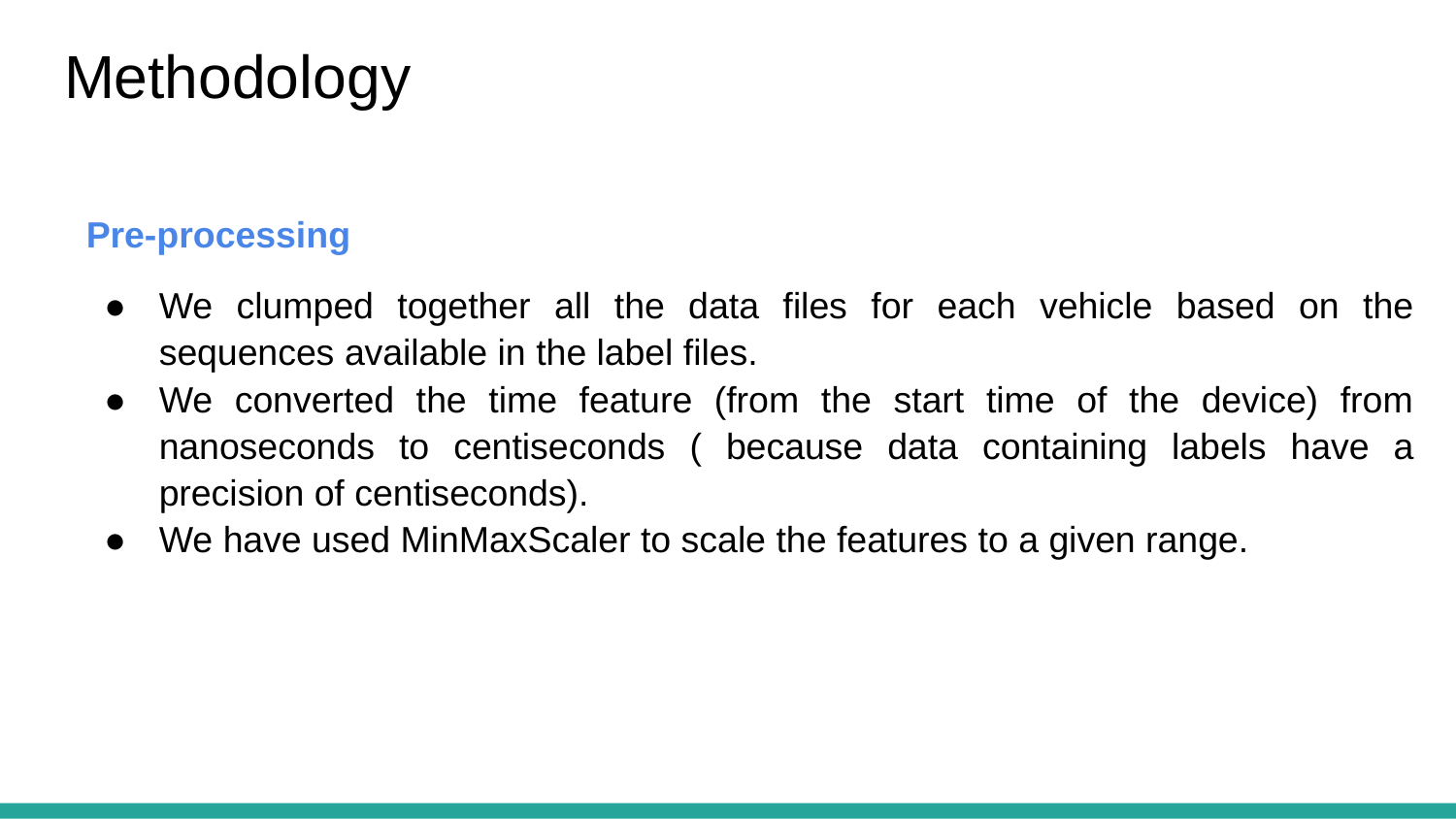

# Methodology
Pre-processing
We clumped together all the data files for each vehicle based on the sequences available in the label files.
We converted the time feature (from the start time of the device) from nanoseconds to centiseconds ( because data containing labels have a precision of centiseconds).
We have used MinMaxScaler to scale the features to a given range.